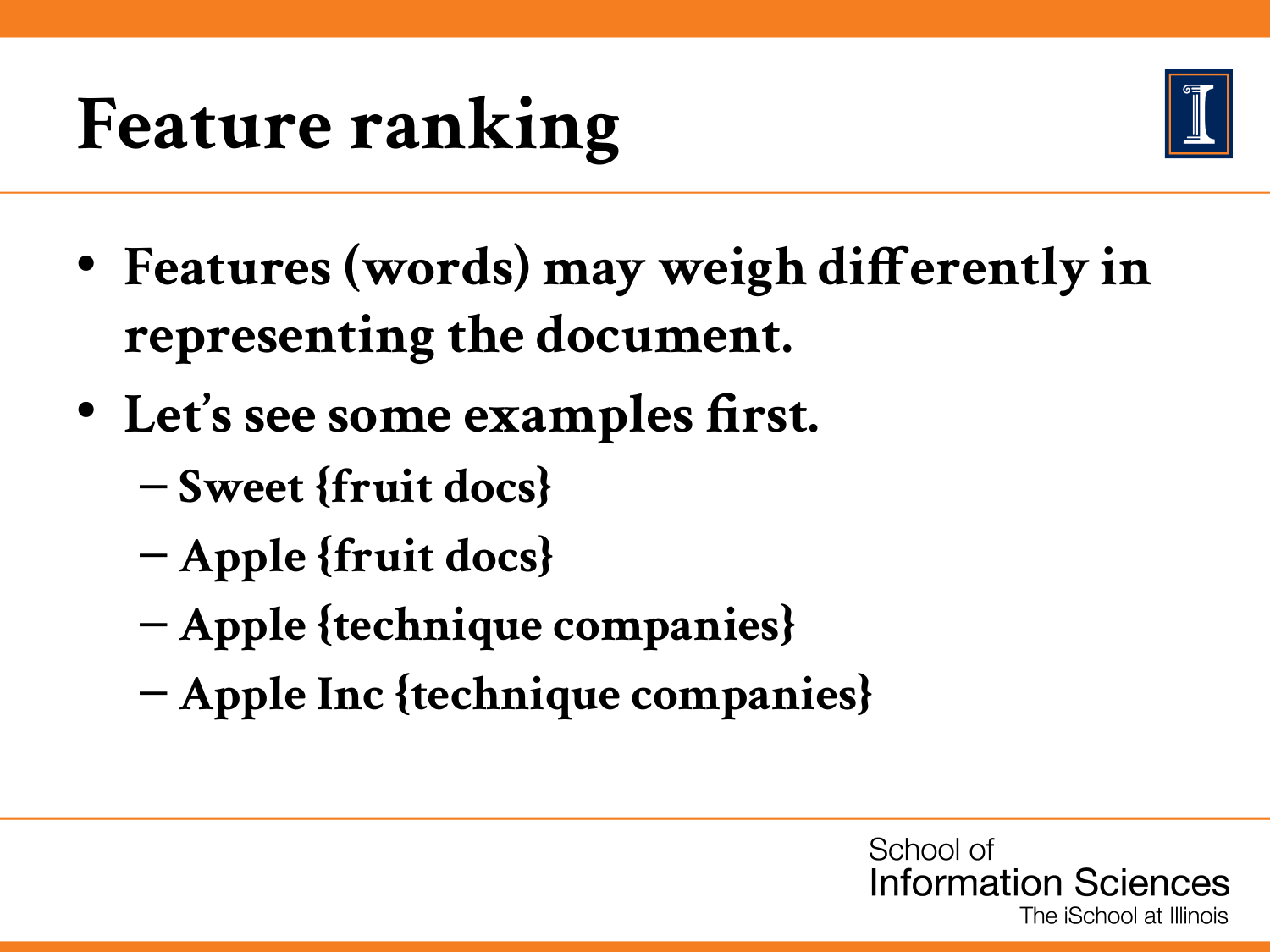

# Feature ranking
Features (words) may weigh differently in representing the document.
Let’s see some examples first.
Sweet {fruit docs}
Apple {fruit docs}
Apple {technique companies}
Apple Inc {technique companies}